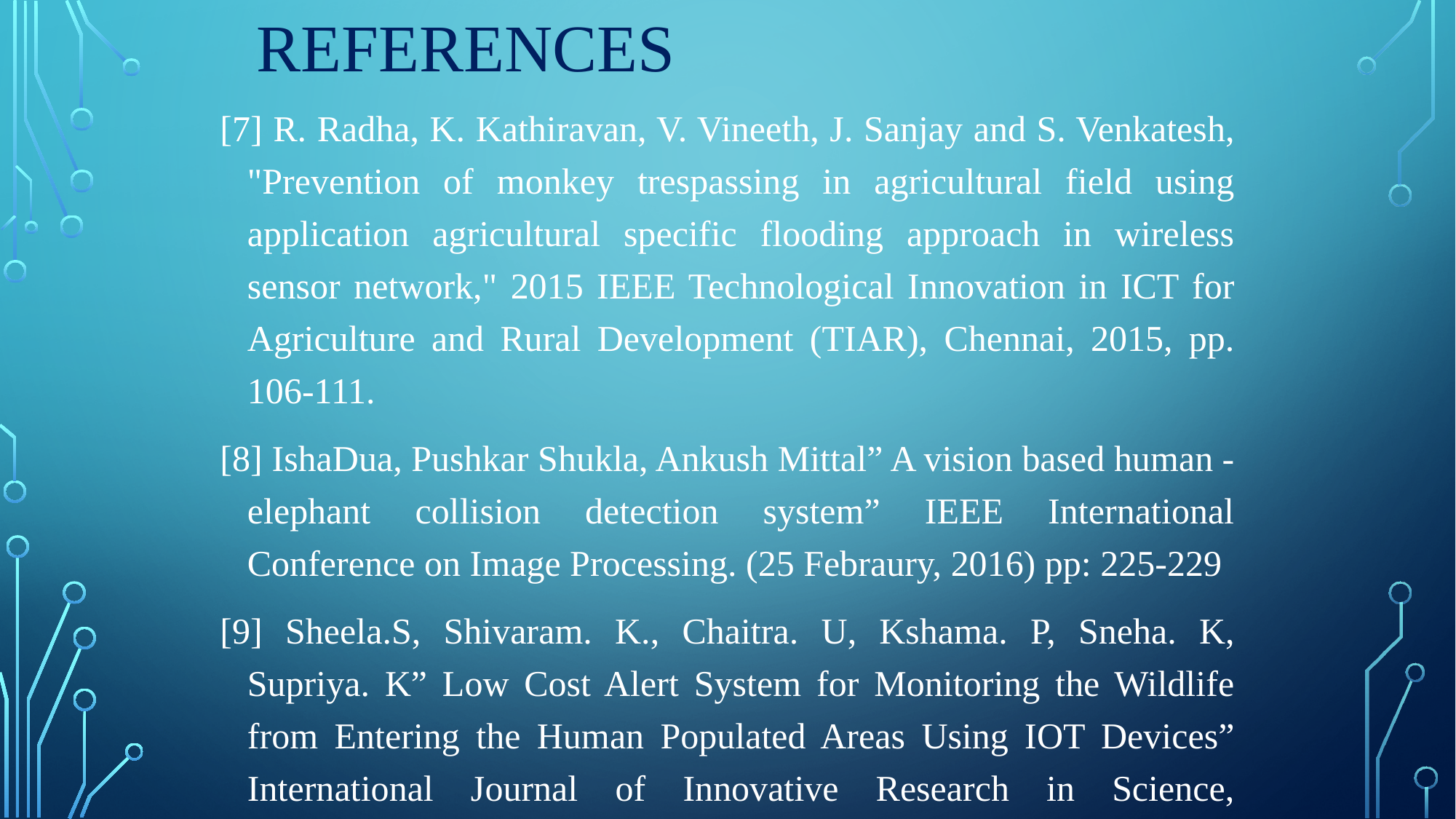

# REFERENCES
[7] R. Radha, K. Kathiravan, V. Vineeth, J. Sanjay and S. Venkatesh, "Prevention of monkey trespassing in agricultural field using application agricultural specific flooding approach in wireless sensor network," 2015 IEEE Technological Innovation in ICT for Agriculture and Rural Development (TIAR), Chennai, 2015, pp. 106-111.
[8] IshaDua, Pushkar Shukla, Ankush Mittal” A vision based human - elephant collision detection system” IEEE International Conference on Image Processing. (25 Febraury, 2016) pp: 225-229
[9] Sheela.S, Shivaram. K., Chaitra. U, Kshama. P, Sneha. K, Supriya. K” Low Cost Alert System for Monitoring the Wildlife from Entering the Human Populated Areas Using IOT Devices” International Journal of Innovative Research in Science, Engineering and Technology. (10 May, 2016) Vol. 5, Special Issue 10, May 2016.